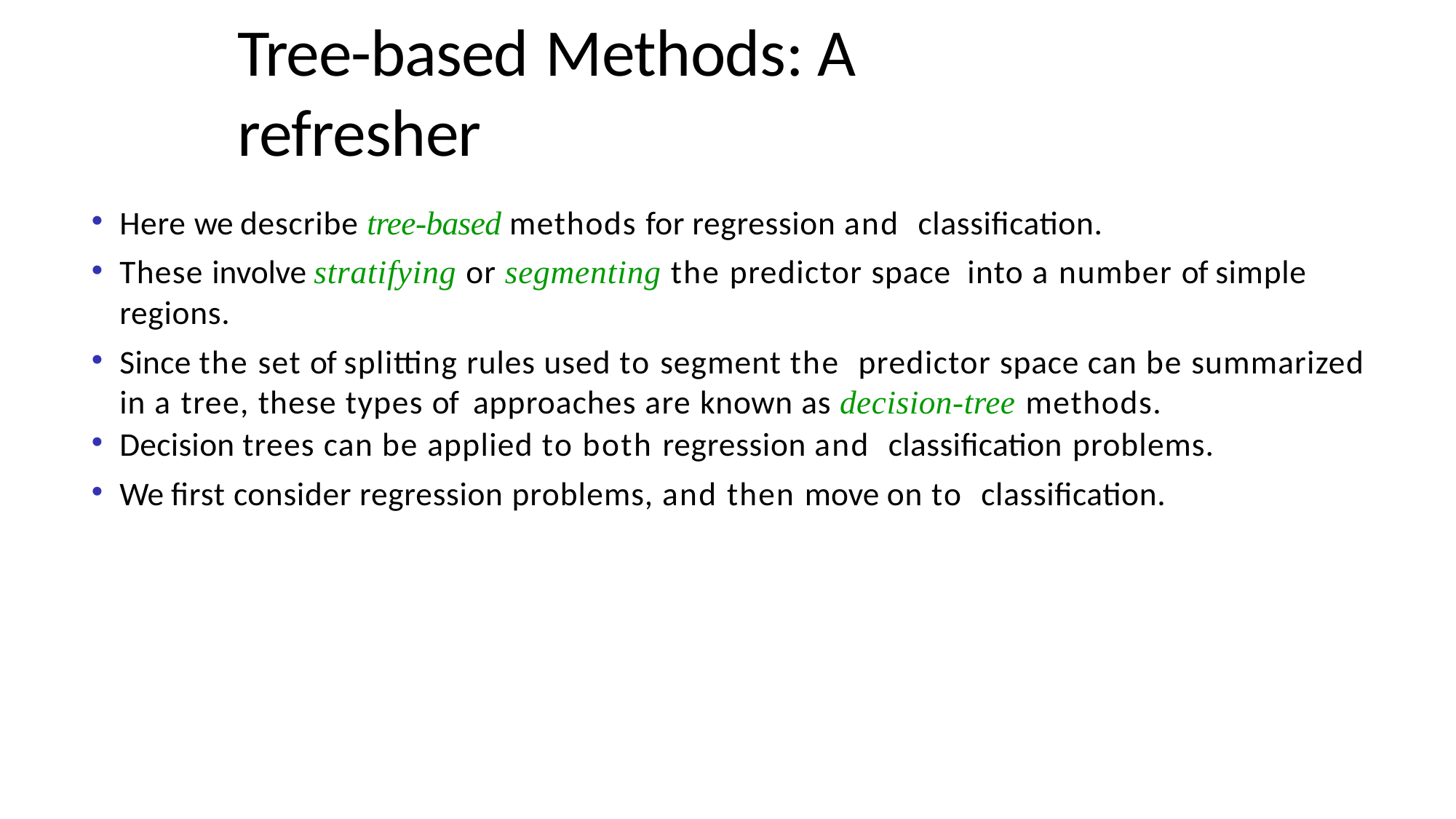

# Tree-based Methods: A refresher
Here we describe tree-based methods for regression and  classification.
These involve stratifying or segmenting the predictor space  into a number of simple regions.
Since the set of splitting rules used to segment the  predictor space can be summarized in a tree, these types of  approaches are known as decision-tree methods.
Decision trees can be applied to both regression and  classification problems.
We first consider regression problems, and then move on to  classification.